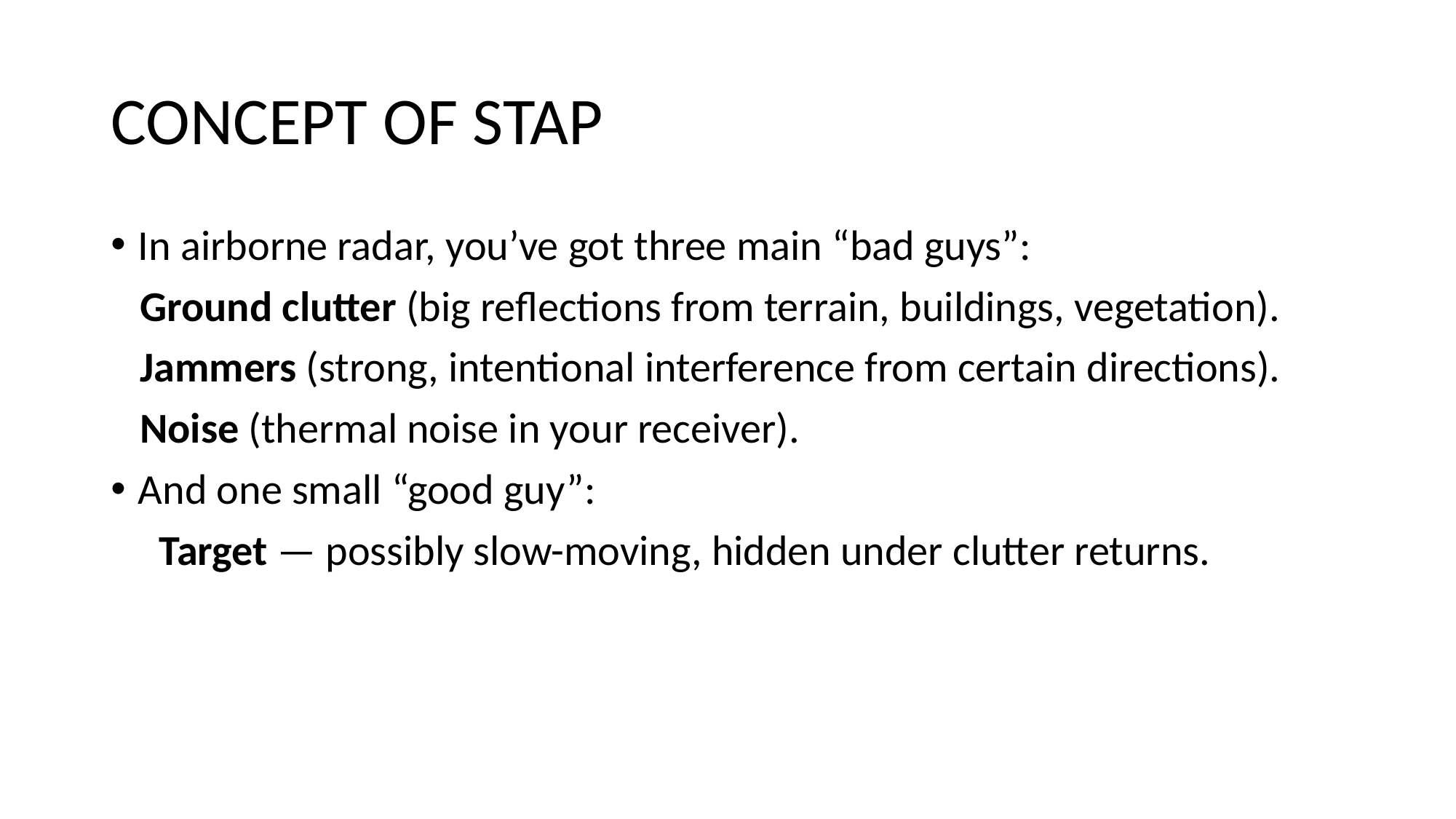

# CONCEPT OF STAP
In airborne radar, you’ve got three main “bad guys”:
   Ground clutter (big reflections from terrain, buildings, vegetation).
   Jammers (strong, intentional interference from certain directions).
   Noise (thermal noise in your receiver).
And one small “good guy”:
     Target — possibly slow-moving, hidden under clutter returns.